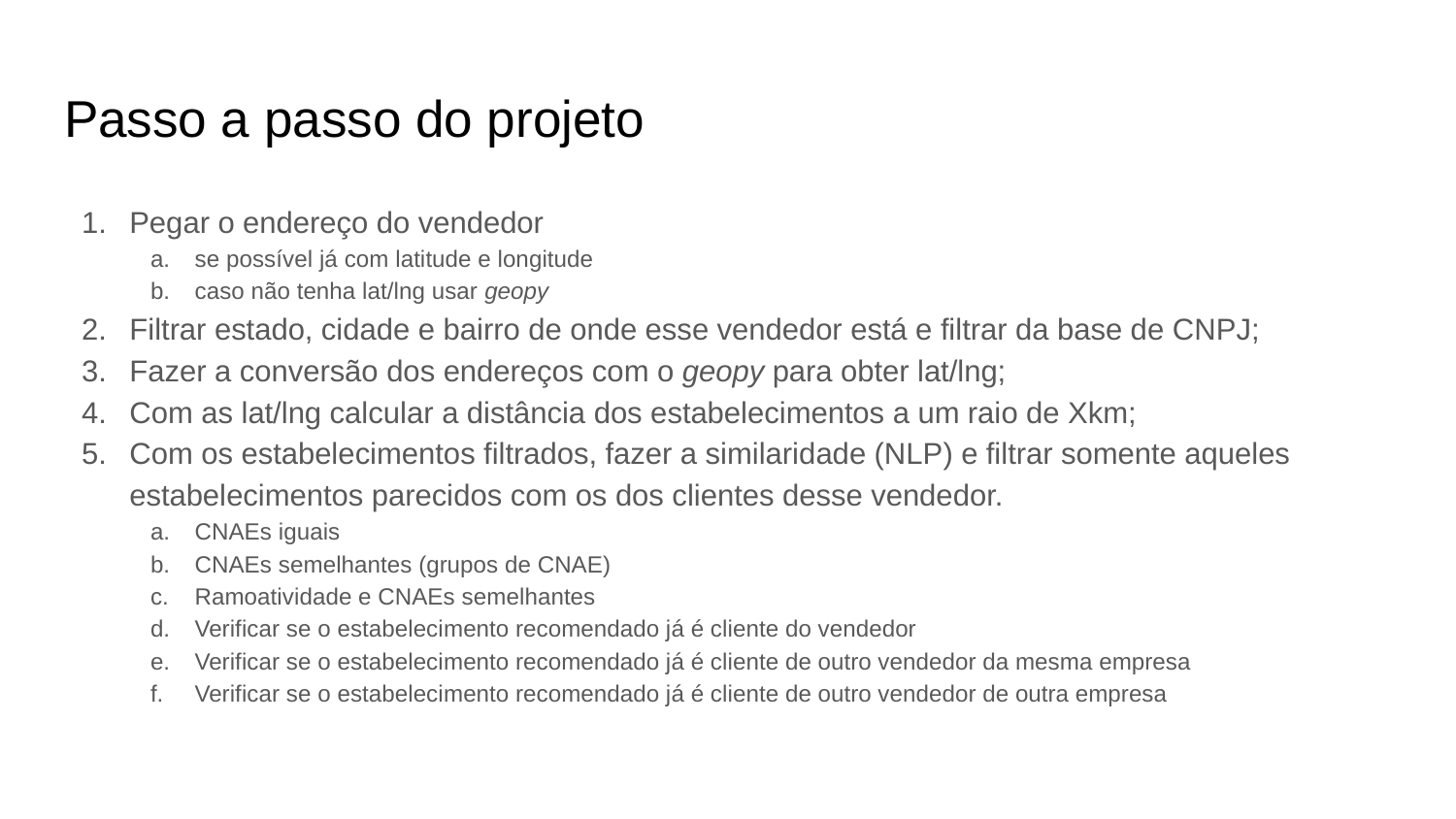

# Passo a passo do projeto
Pegar o endereço do vendedor
se possível já com latitude e longitude
caso não tenha lat/lng usar geopy
Filtrar estado, cidade e bairro de onde esse vendedor está e filtrar da base de CNPJ;
Fazer a conversão dos endereços com o geopy para obter lat/lng;
Com as lat/lng calcular a distância dos estabelecimentos a um raio de Xkm;
Com os estabelecimentos filtrados, fazer a similaridade (NLP) e filtrar somente aqueles estabelecimentos parecidos com os dos clientes desse vendedor.
CNAEs iguais
CNAEs semelhantes (grupos de CNAE)
Ramoatividade e CNAEs semelhantes
Verificar se o estabelecimento recomendado já é cliente do vendedor
Verificar se o estabelecimento recomendado já é cliente de outro vendedor da mesma empresa
Verificar se o estabelecimento recomendado já é cliente de outro vendedor de outra empresa